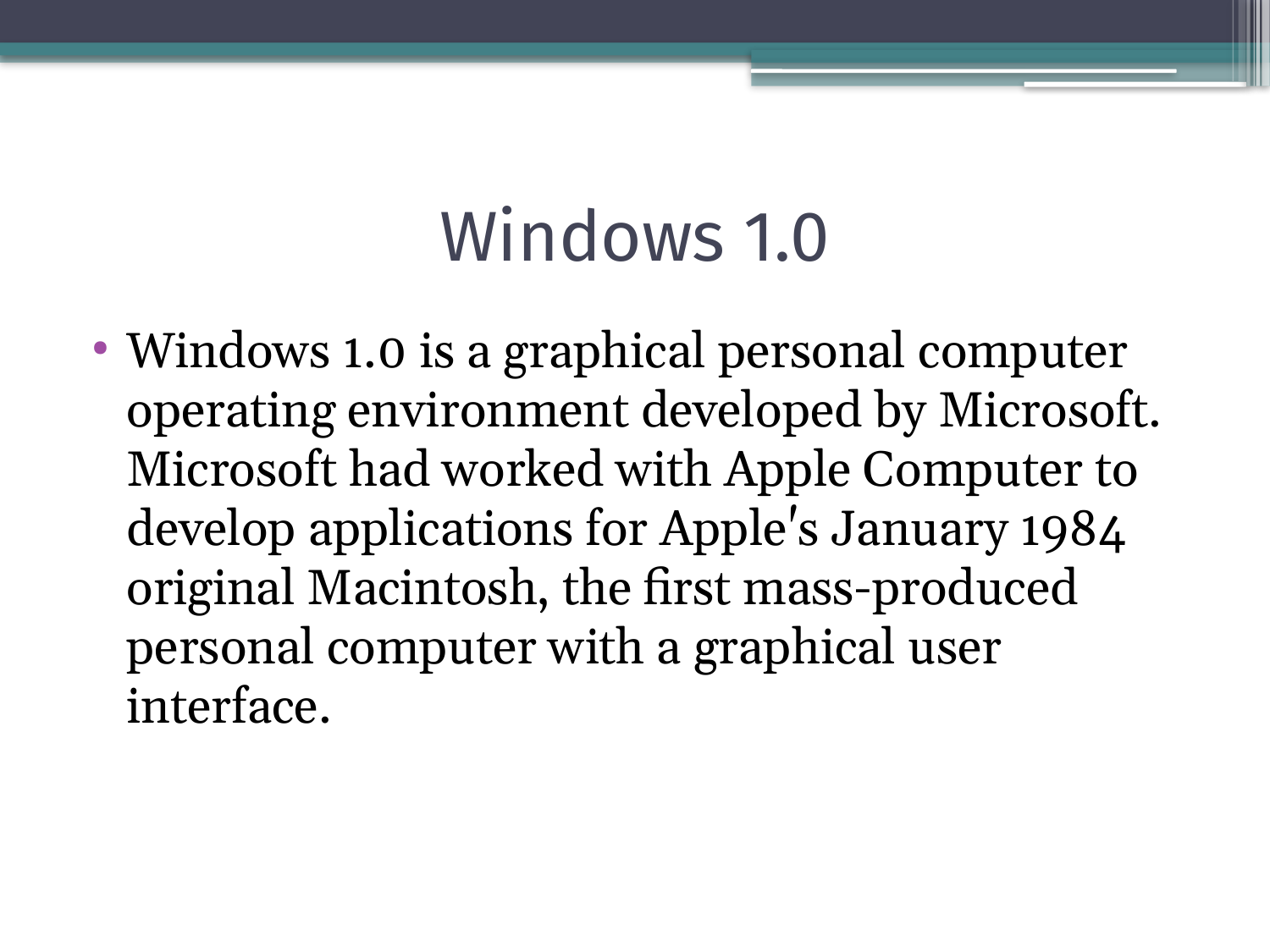

# Windows 1.0
Windows 1.0 is a graphical personal computer operating environment developed by Microsoft. Microsoft had worked with Apple Computer to develop applications for Apple's January 1984 original Macintosh, the first mass-produced personal computer with a graphical user interface.